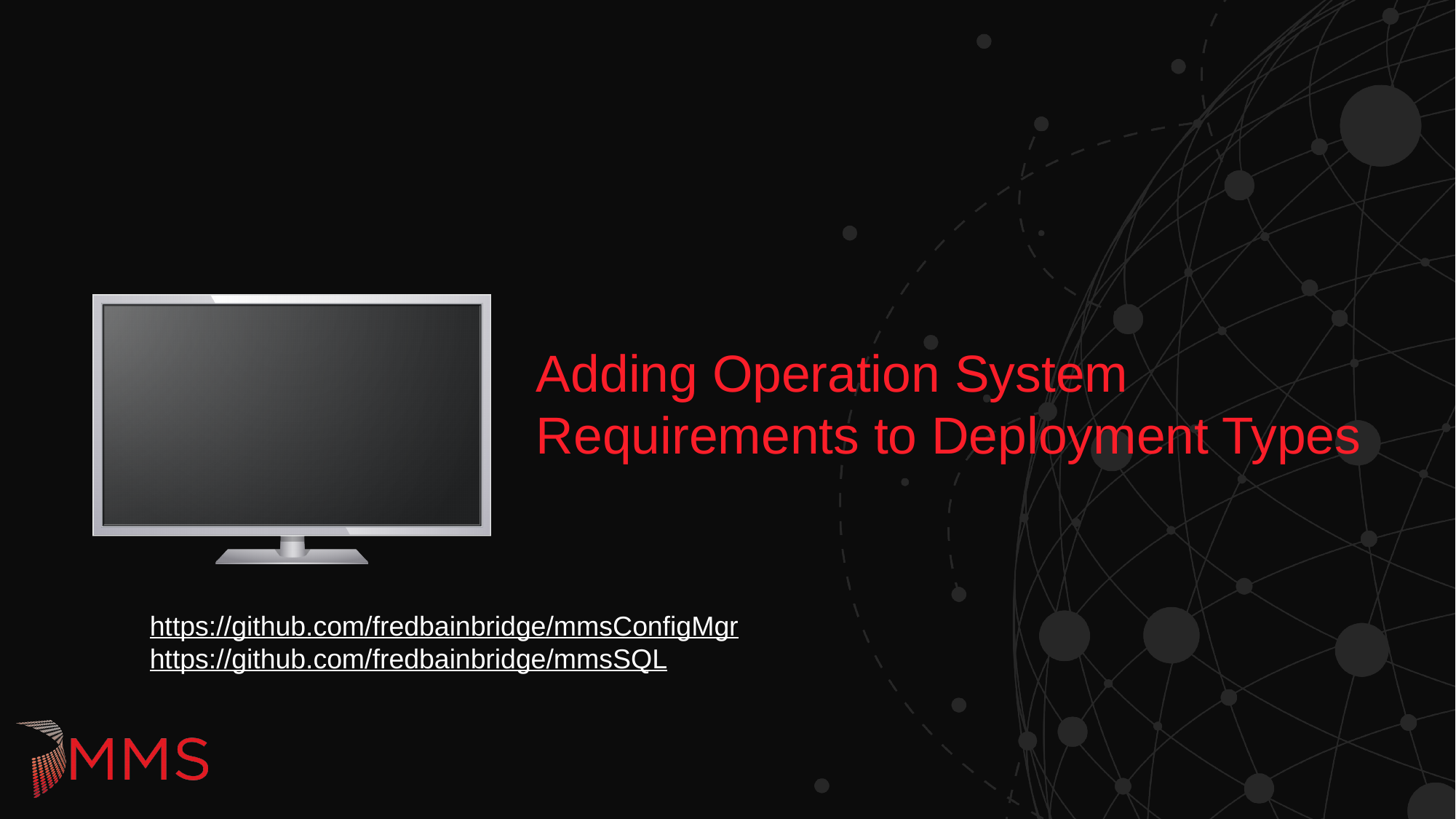

Adding Operation System Requirements to Deployment Types
https://github.com/fredbainbridge/mmsConfigMgr
https://github.com/fredbainbridge/mmsSQL